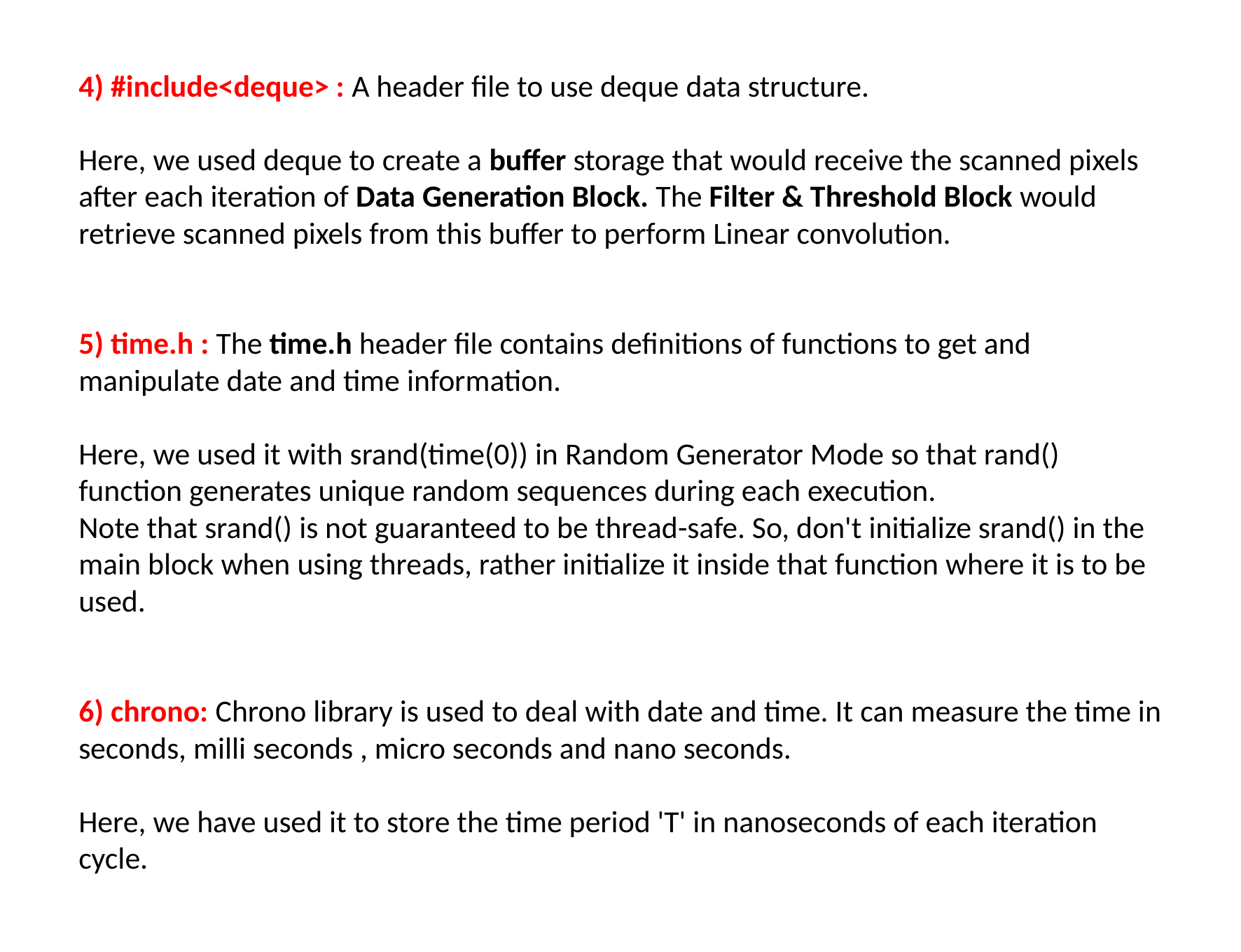

4) #include<deque> : A header file to use deque data structure.

Here, we used deque to create a buffer storage that would receive the scanned pixels after each iteration of Data Generation Block. The Filter & Threshold Block would retrieve scanned pixels from this buffer to perform Linear convolution.

5) time.h : The time.h header file contains definitions of functions to get and manipulate date and time information.

Here, we used it with srand(time(0)) in Random Generator Mode so that rand() function generates unique random sequences during each execution.
Note that srand() is not guaranteed to be thread-safe. So, don't initialize srand() in the main block when using threads, rather initialize it inside that function where it is to be used.

6) chrono: Chrono library is used to deal with date and time. It can measure the time in seconds, milli seconds , micro seconds and nano seconds.

Here, we have used it to store the time period 'T' in nanoseconds of each iteration cycle.